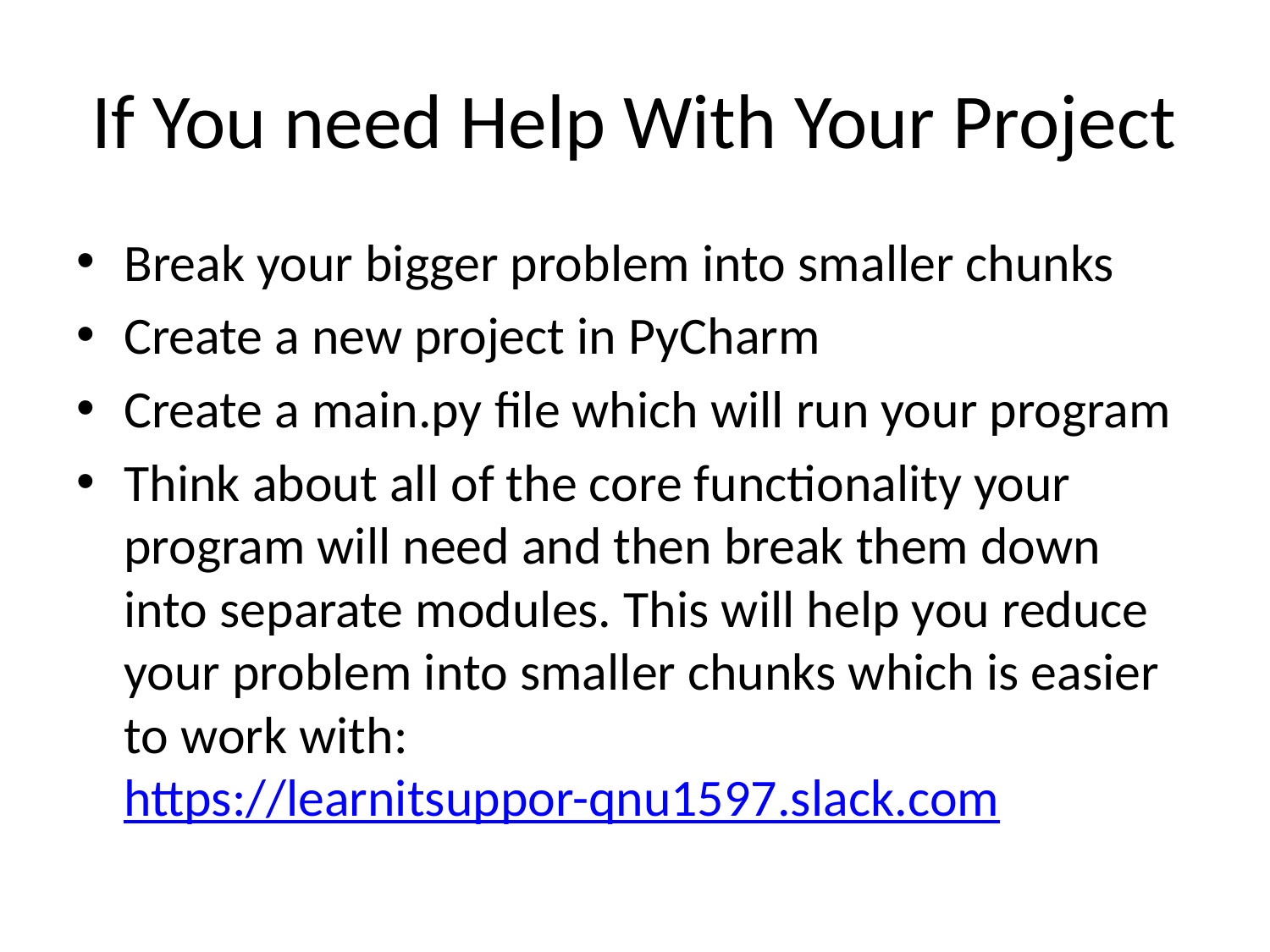

# If You need Help With Your Project
Break your bigger problem into smaller chunks
Create a new project in PyCharm
Create a main.py file which will run your program
Think about all of the core functionality your program will need and then break them down into separate modules. This will help you reduce your problem into smaller chunks which is easier to work with: https://learnitsuppor-qnu1597.slack.com